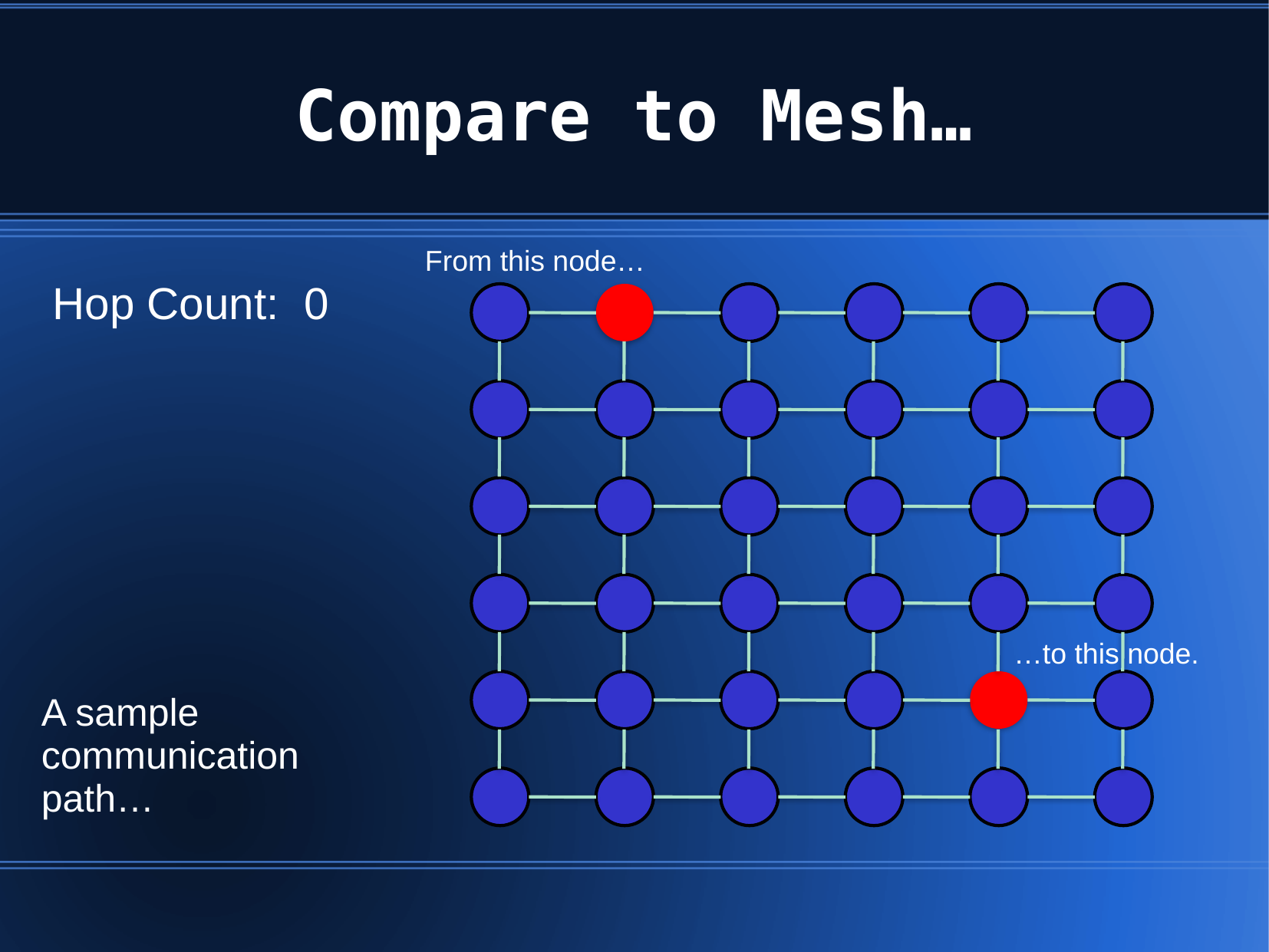

# Compare to Mesh…
From this node…
Hop Count:  0

…to this node.
A sample communication path…